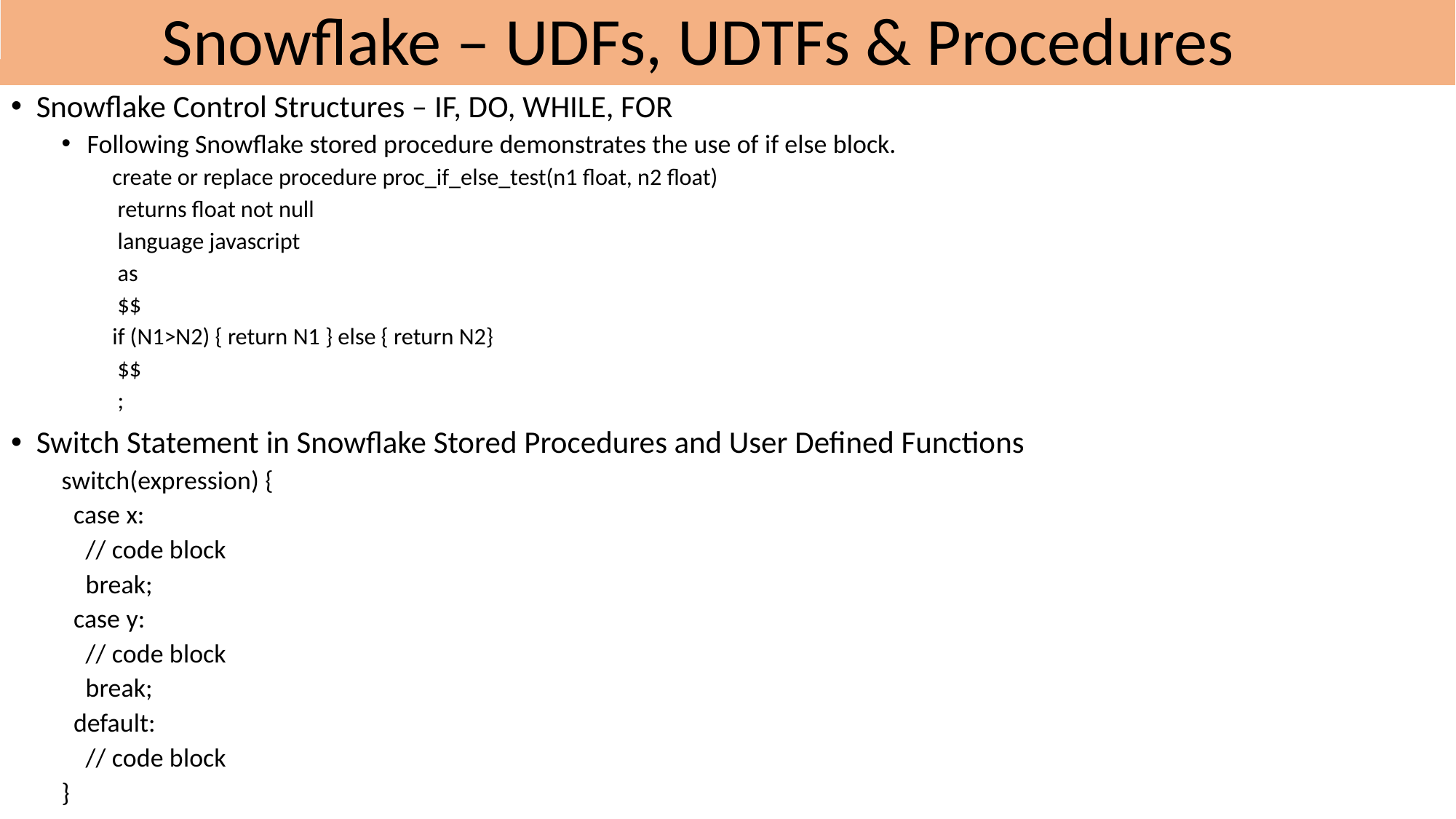

# Snowflake – UDFs, UDTFs & Procedures

Snowflake Control Structures – IF, DO, WHILE, FOR
Following Snowflake stored procedure demonstrates the use of if else block.
create or replace procedure proc_if_else_test(n1 float, n2 float)
 returns float not null
 language javascript
 as
 $$
	if (N1>N2) { return N1 } else { return N2}
 $$
 ;
Switch Statement in Snowflake Stored Procedures and User Defined Functions
switch(expression) {
  case x:
    // code block
    break;
  case y:
    // code block
    break;
  default:
    // code block
}